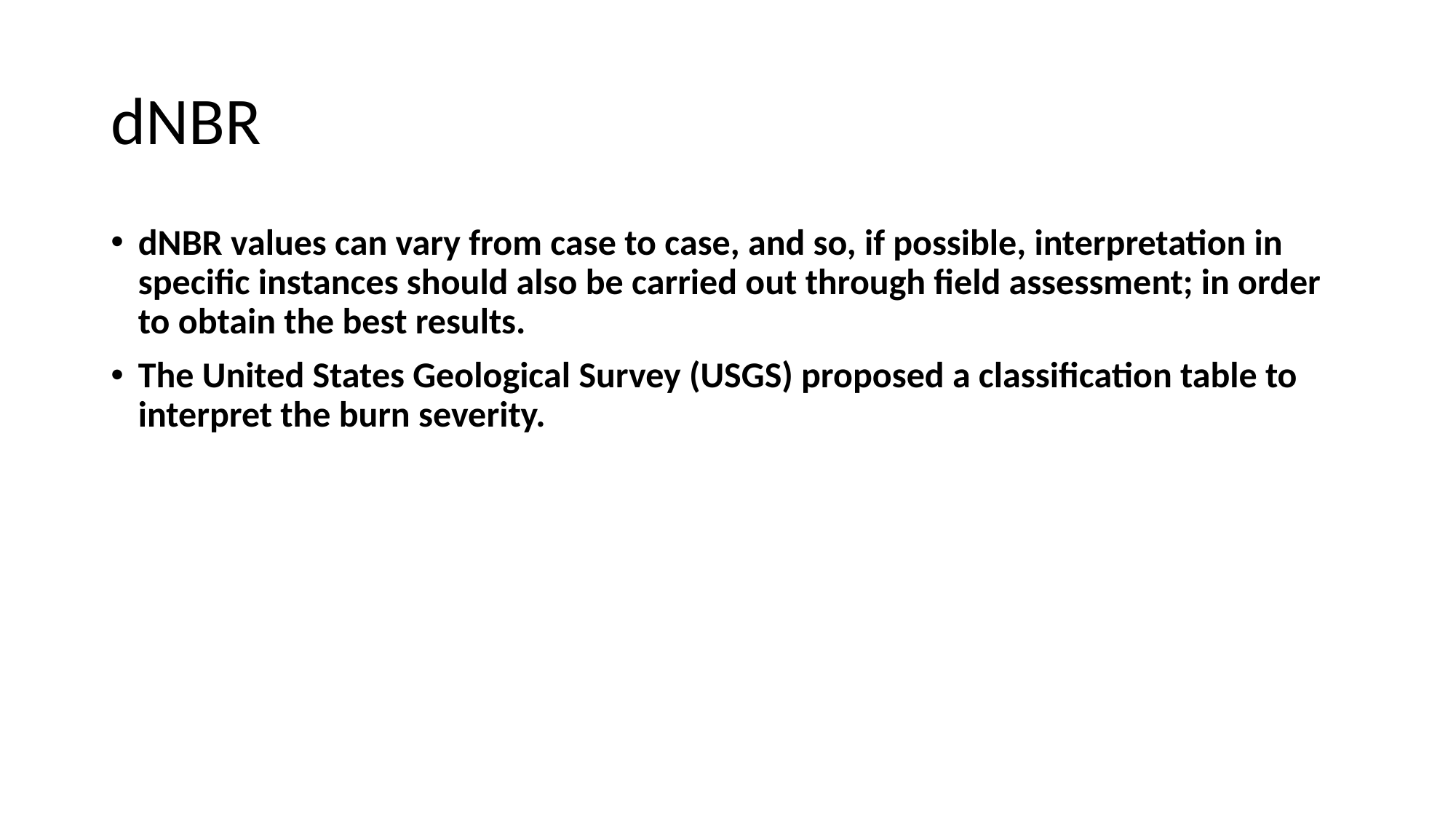

# dNBR
dNBR values can vary from case to case, and so, if possible, interpretation in specific instances should also be carried out through field assessment; in order to obtain the best results.
The United States Geological Survey (USGS) proposed a classification table to interpret the burn severity.